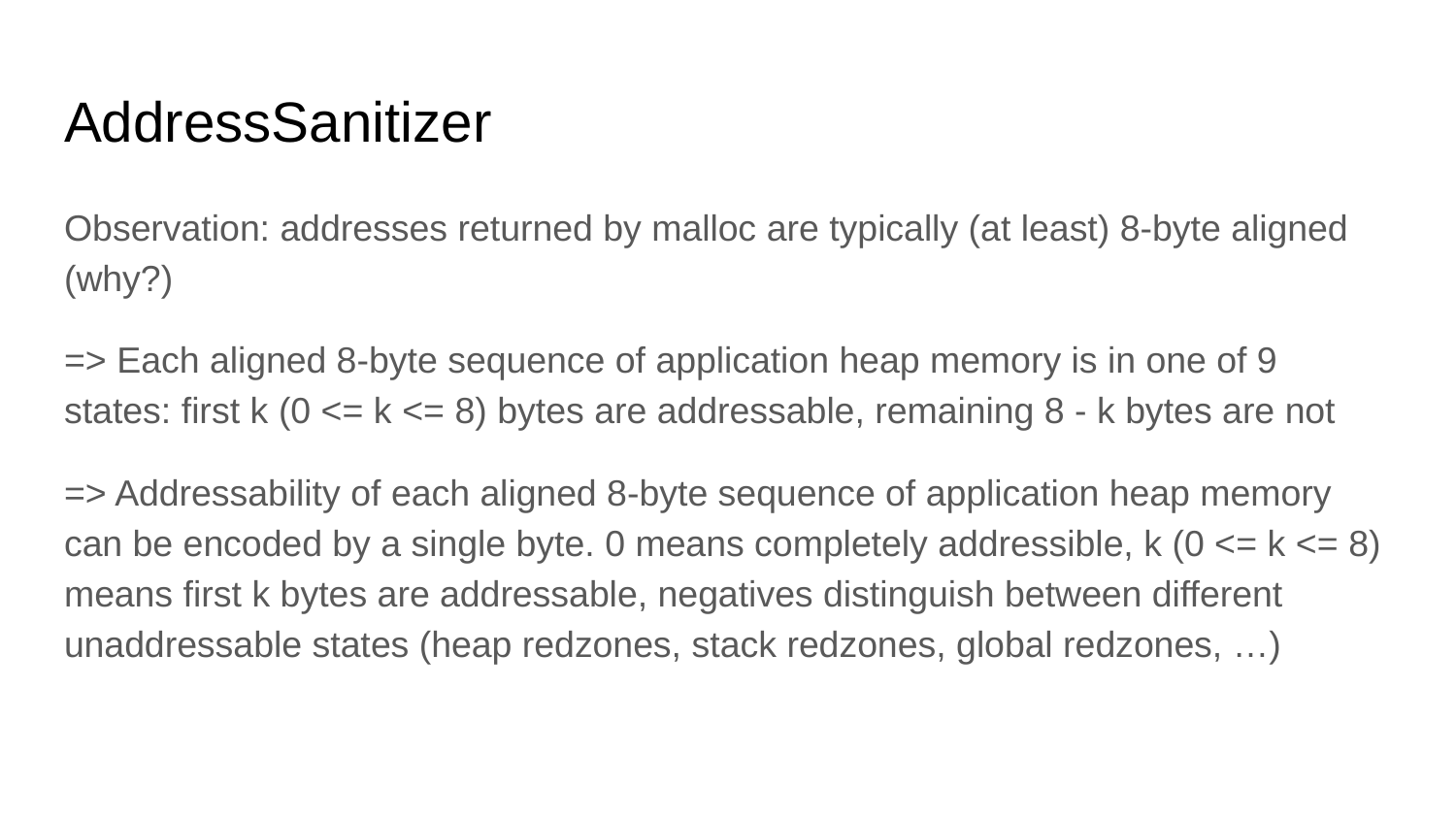

# AddressSanitizer
Observation: addresses returned by malloc are typically (at least) 8-byte aligned (why?)
=> Each aligned 8-byte sequence of application heap memory is in one of 9 states: first k (0 <= k <= 8) bytes are addressable, remaining 8 - k bytes are not
=> Addressability of each aligned 8-byte sequence of application heap memory can be encoded by a single byte. 0 means completely addressible, k (0 <= k <= 8) means first k bytes are addressable, negatives distinguish between different unaddressable states (heap redzones, stack redzones, global redzones, …)